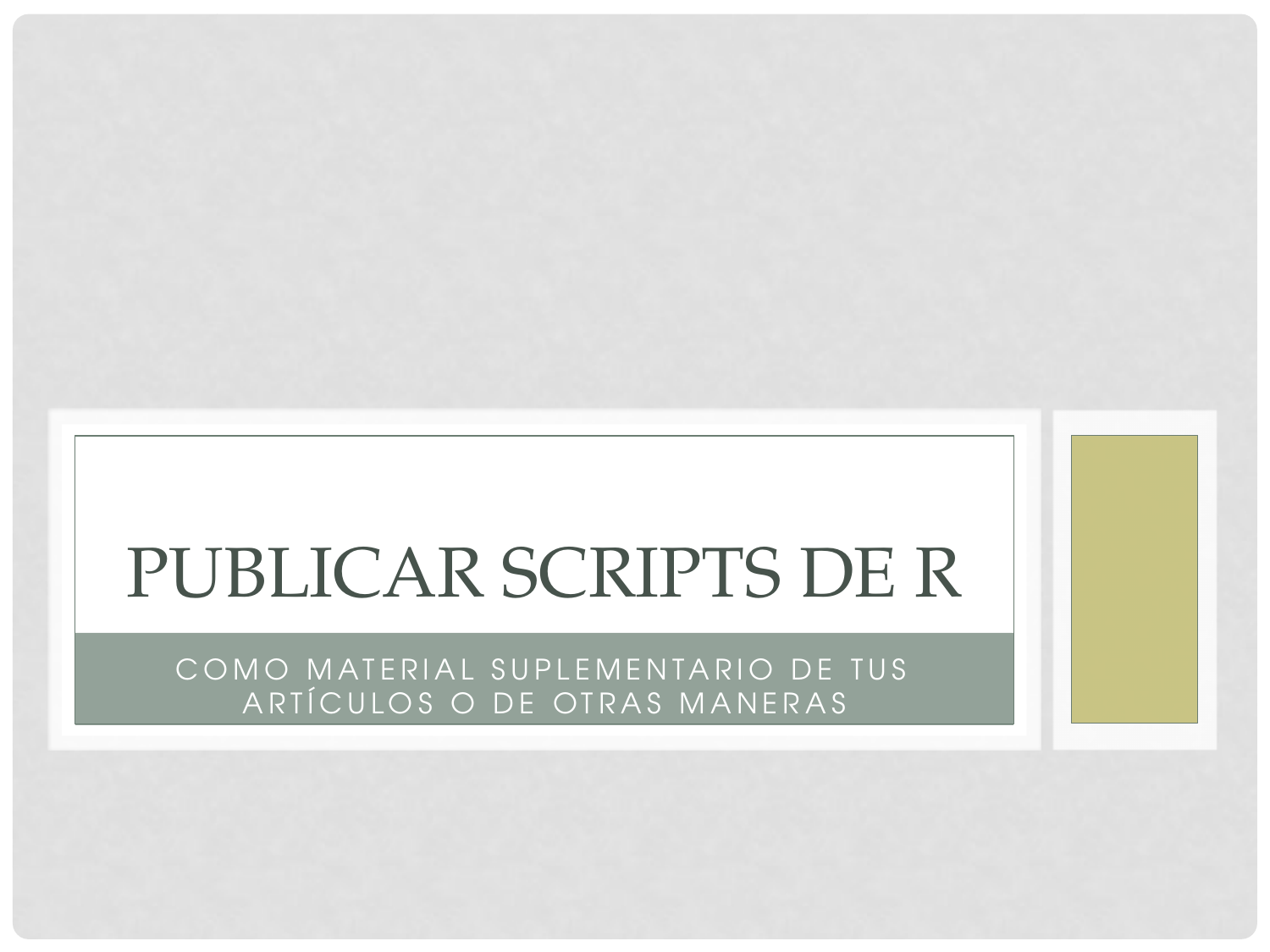

# Publicar scripts de R
Como material suplementario de tus artículos o de otras maneras